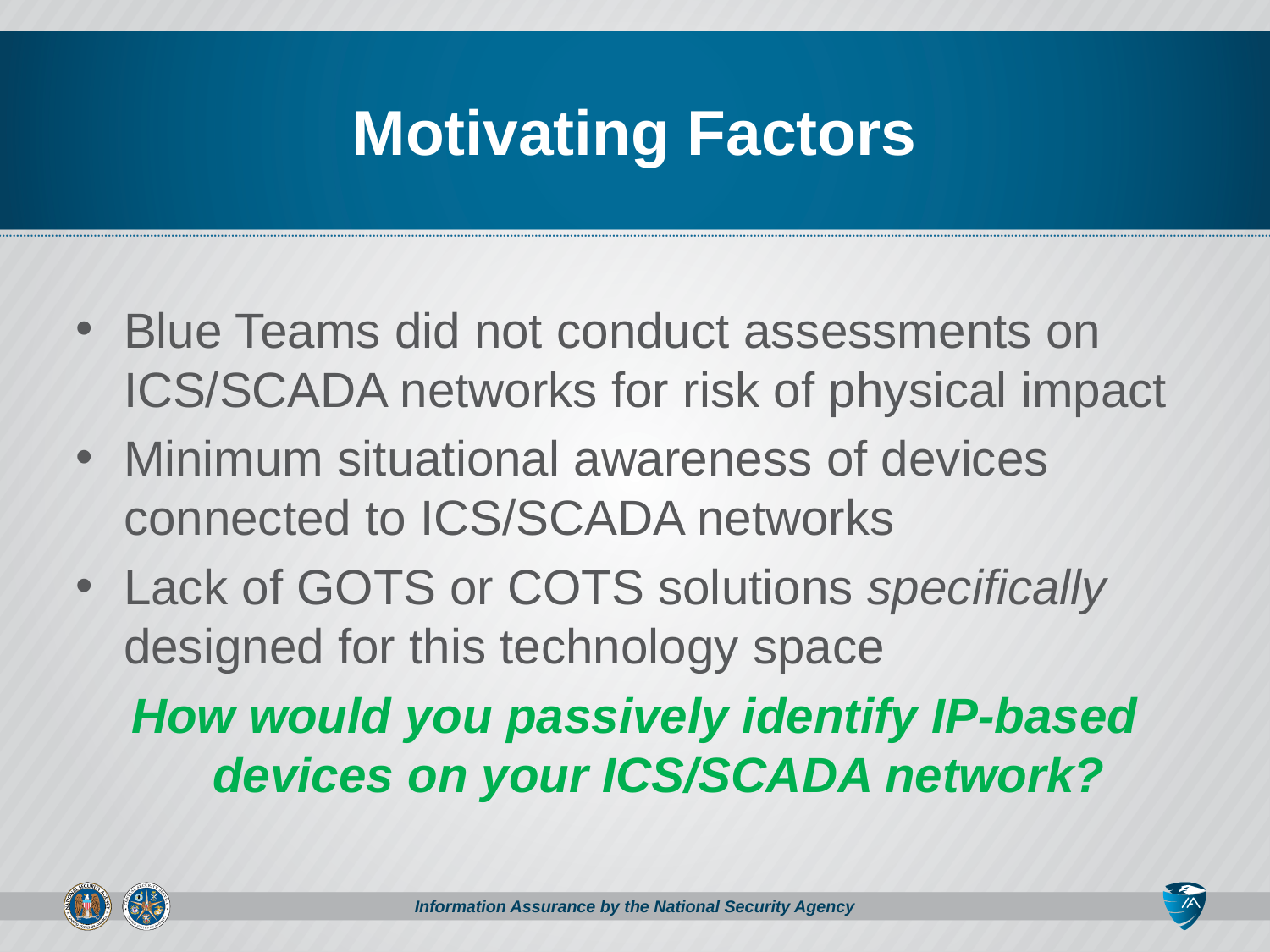

# Motivating Factors
Blue Teams did not conduct assessments on ICS/SCADA networks for risk of physical impact
Minimum situational awareness of devices connected to ICS/SCADA networks
Lack of GOTS or COTS solutions specifically designed for this technology space
How would you passively identify IP-based devices on your ICS/SCADA network?